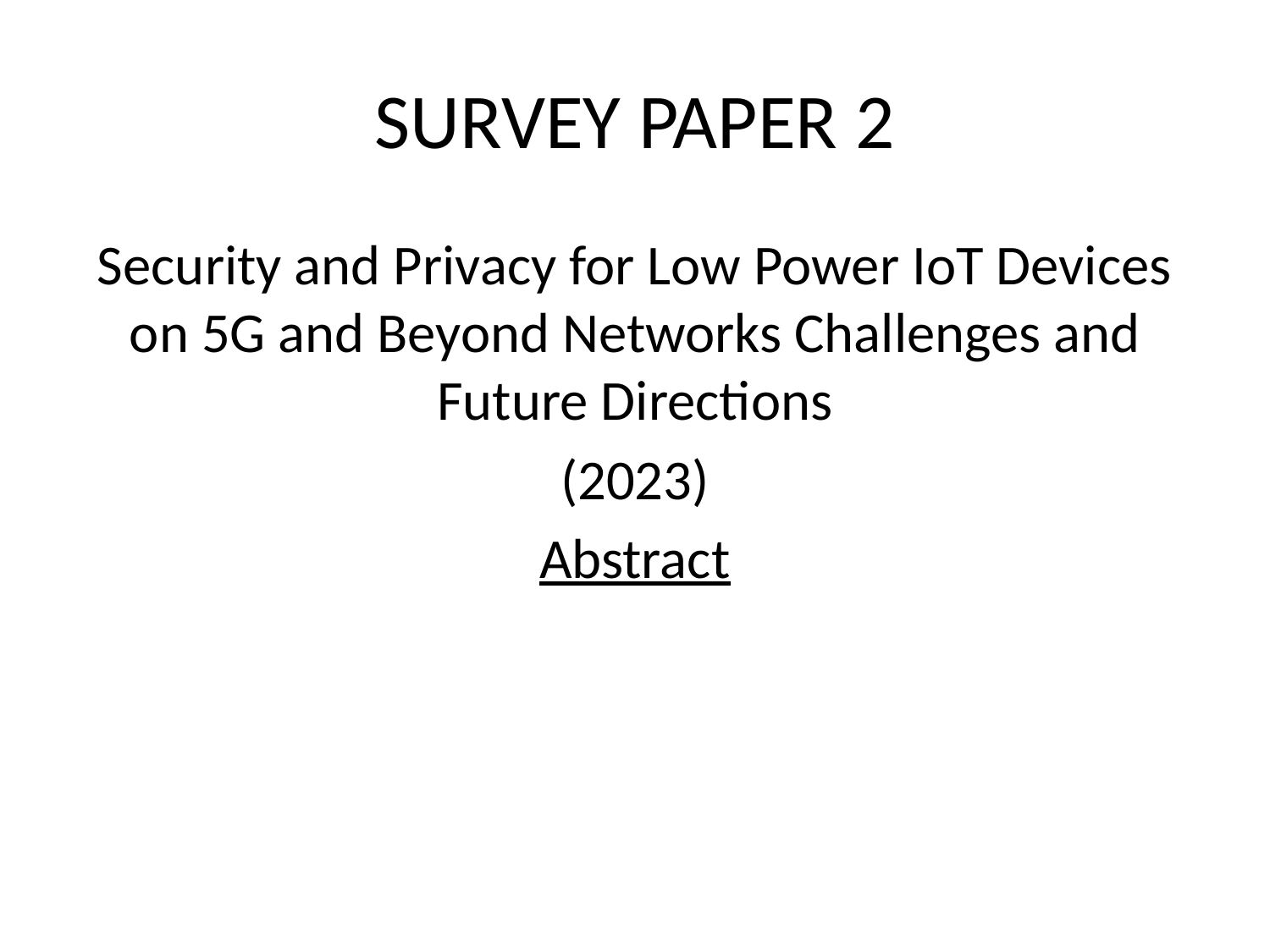

# SURVEY PAPER 2
Security and Privacy for Low Power IoT Devices on 5G and Beyond Networks Challenges and Future Directions
(2023)
Abstract